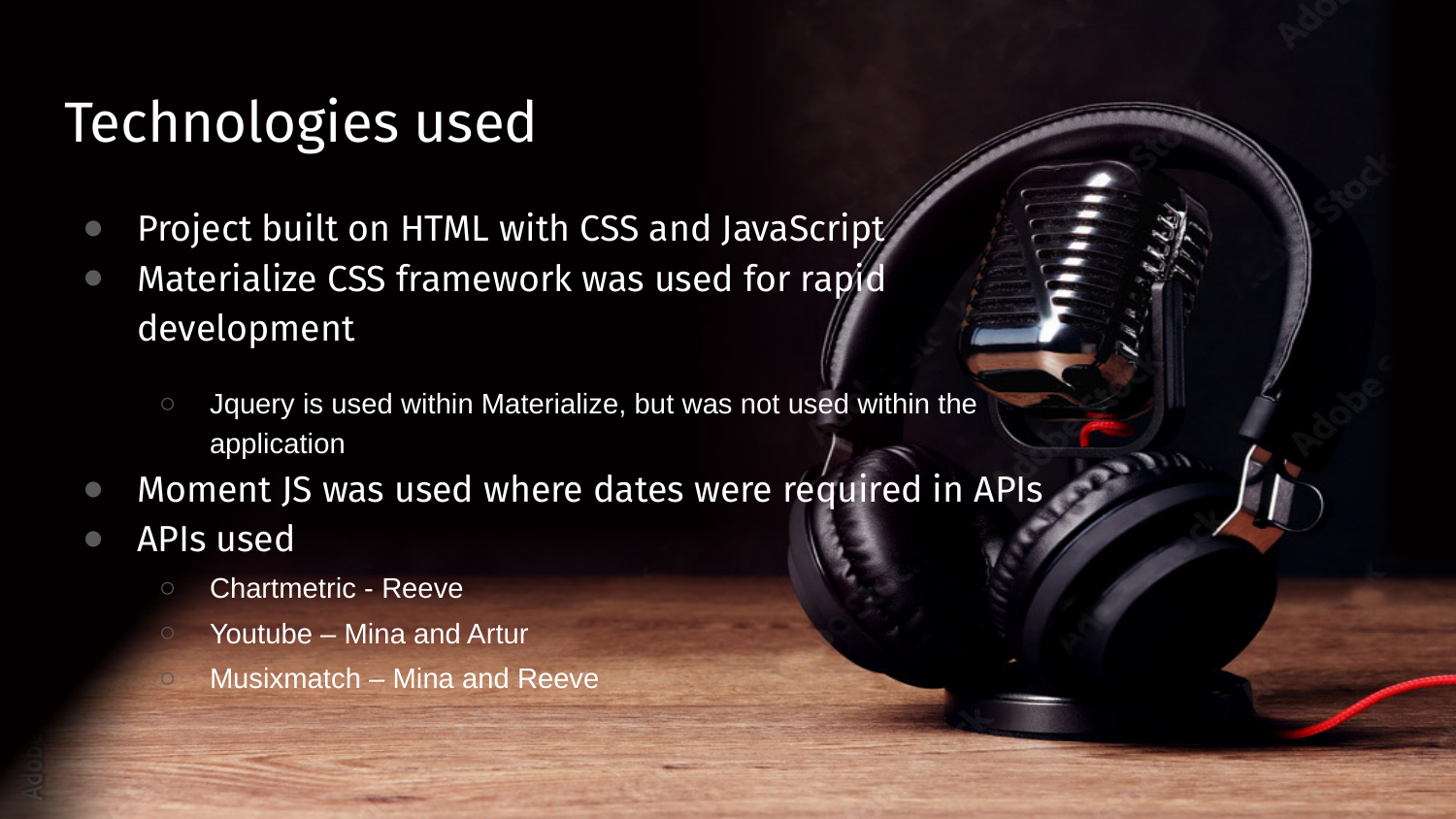

# Technologies used
Project built on HTML with CSS and JavaScript
Materialize CSS framework was used for rapid development
Jquery is used within Materialize, but was not used within the application
Moment JS was used where dates were required in APIs
APIs used
Chartmetric - Reeve
Youtube – Mina and Artur
Musixmatch – Mina and Reeve